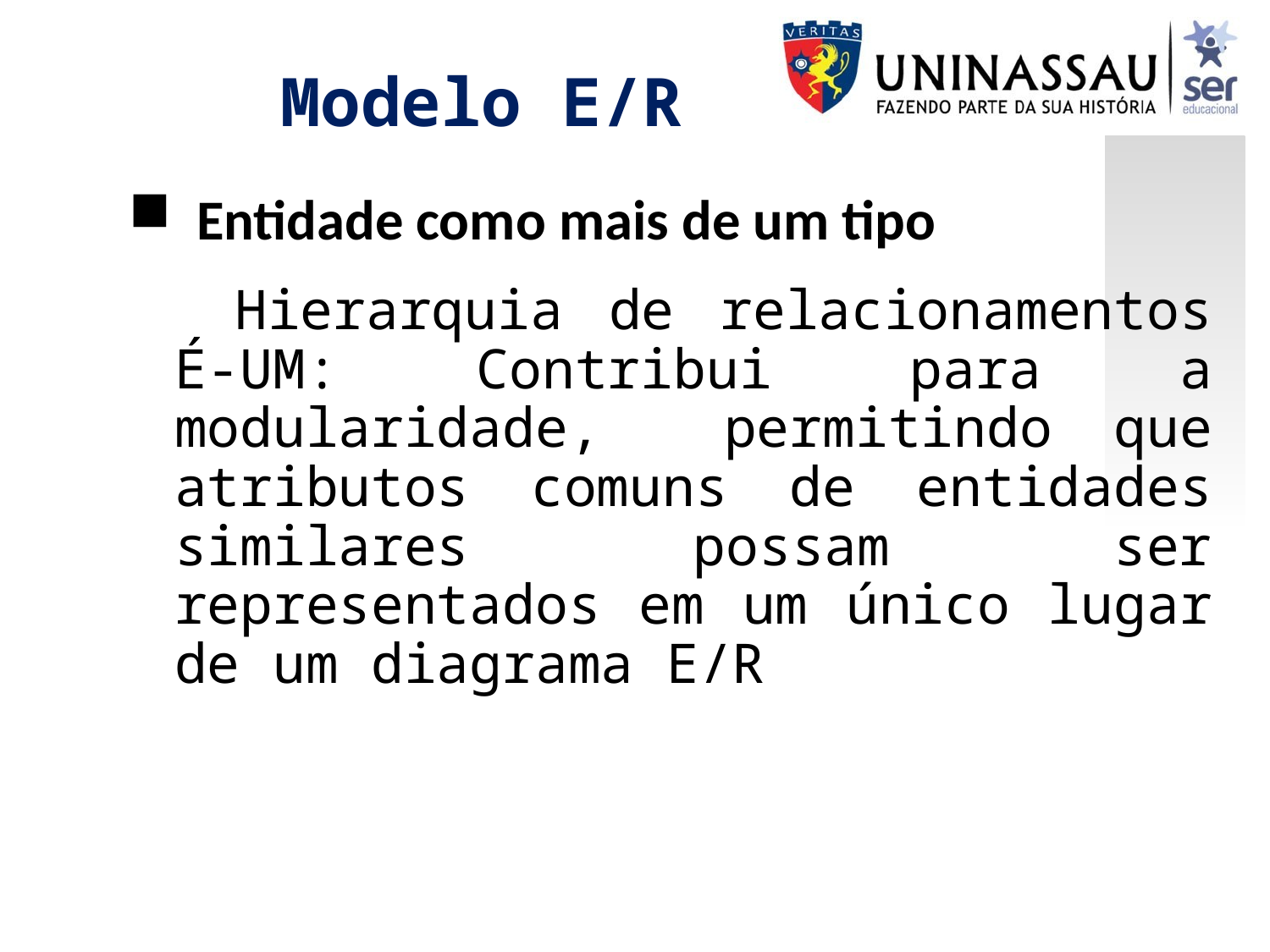

Modelo E/R
Entidade como mais de um tipo
  Hierarquia de relacionamentos É-UM: Contribui para a modularidade,  permitindo que atributos comuns de entidades similares possam ser representados em um único lugar de um diagrama E/R